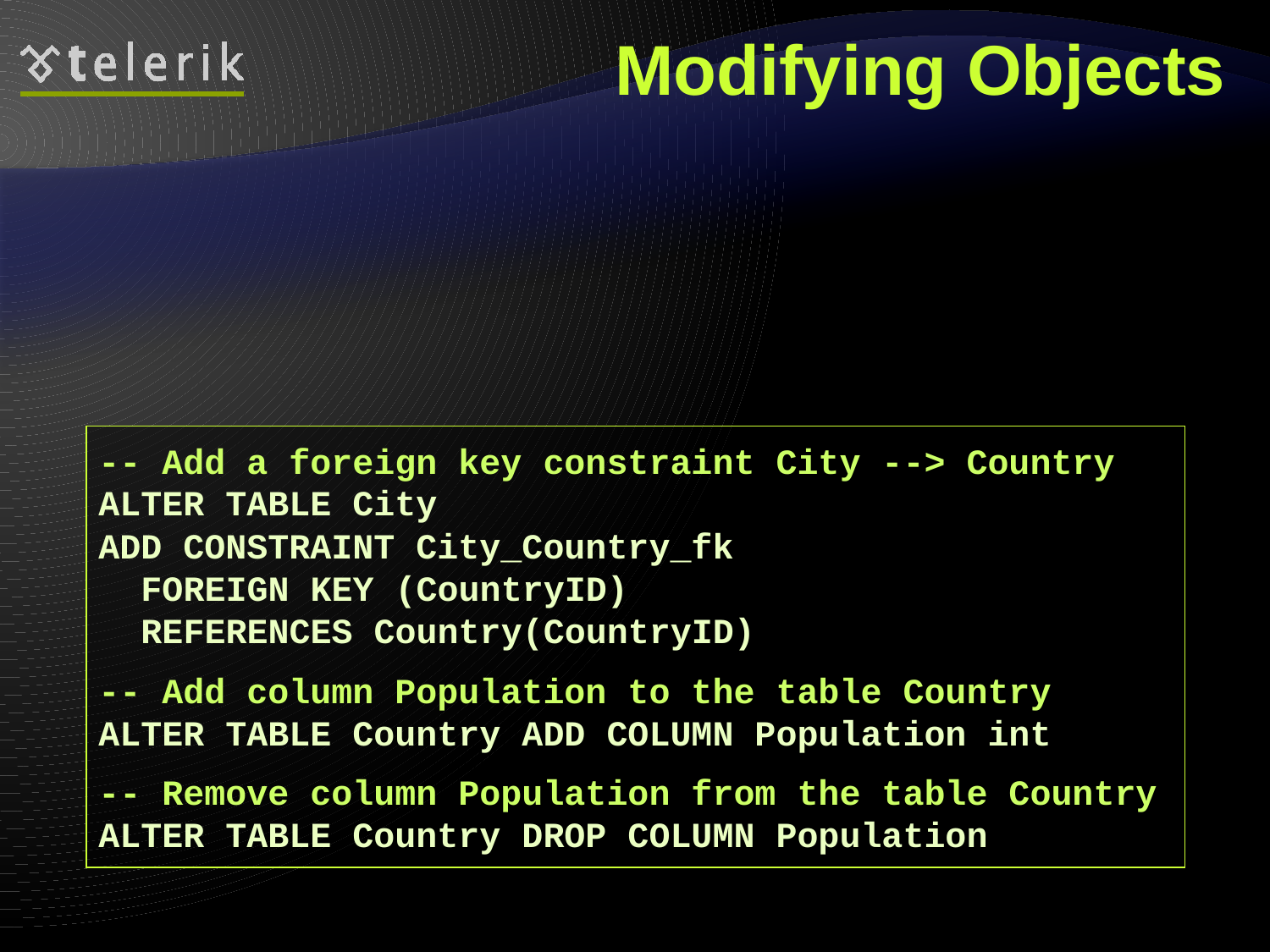

# Modifying Objects
ALTER command
ALTER TABLE <name> <command>
ALTER
-- Add a foreign key constraint City --> Country
ALTER TABLE City
ADD CONSTRAINT City_Country_fk
  FOREIGN KEY (CountryID)
  REFERENCES Country(CountryID)
-- Add column Population to the table Country
ALTER TABLE Country ADD COLUMN Population int
-- Remove column Population from the table Country
ALTER TABLE Country DROP COLUMN Population